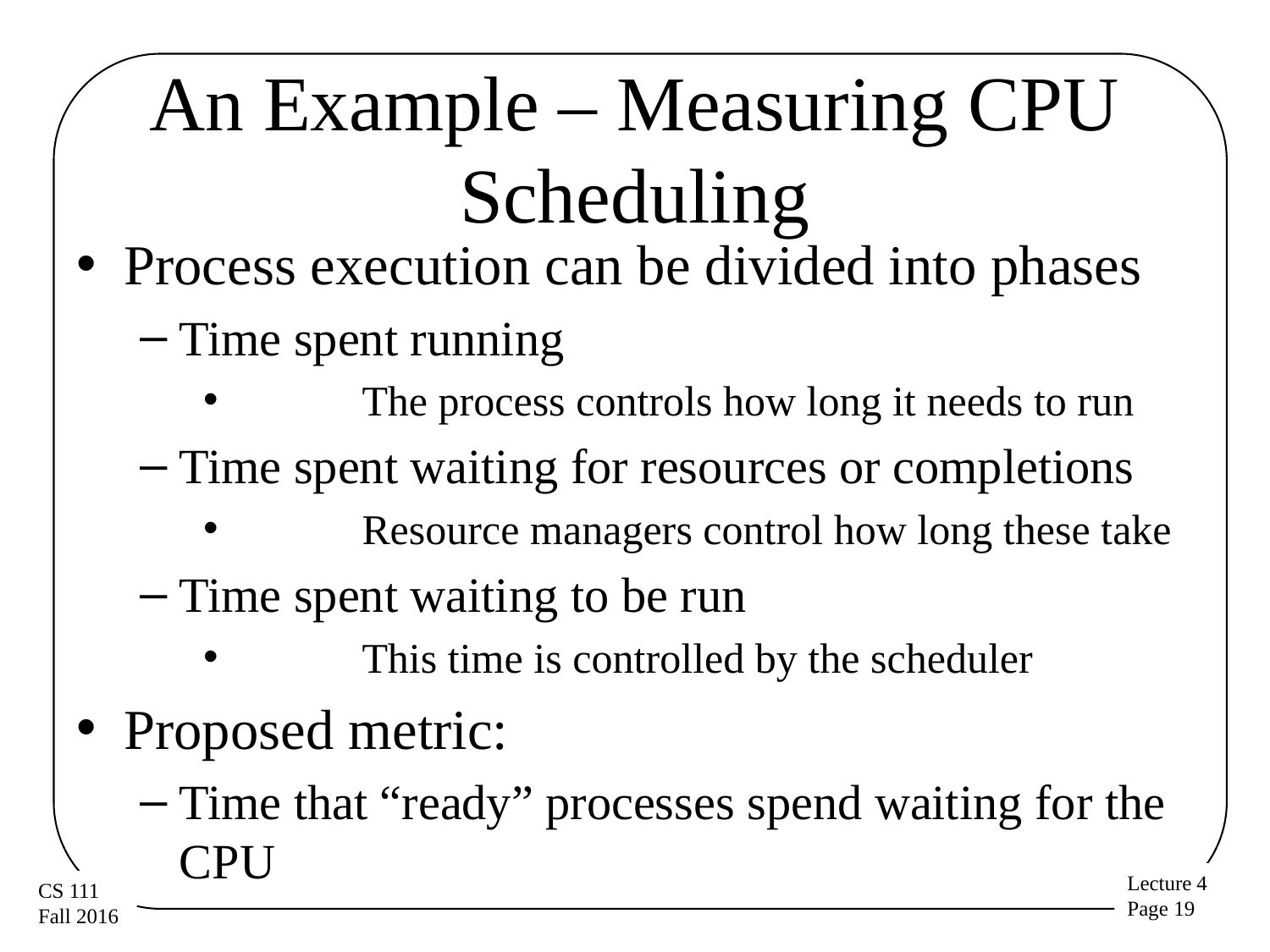

# An Example – Measuring CPU Scheduling
Process execution can be divided into phases
Time spent running
	The process controls how long it needs to run
Time spent waiting for resources or completions
	Resource managers control how long these take
Time spent waiting to be run
	This time is controlled by the scheduler
Proposed metric:
Time that “ready” processes spend waiting for the CPU